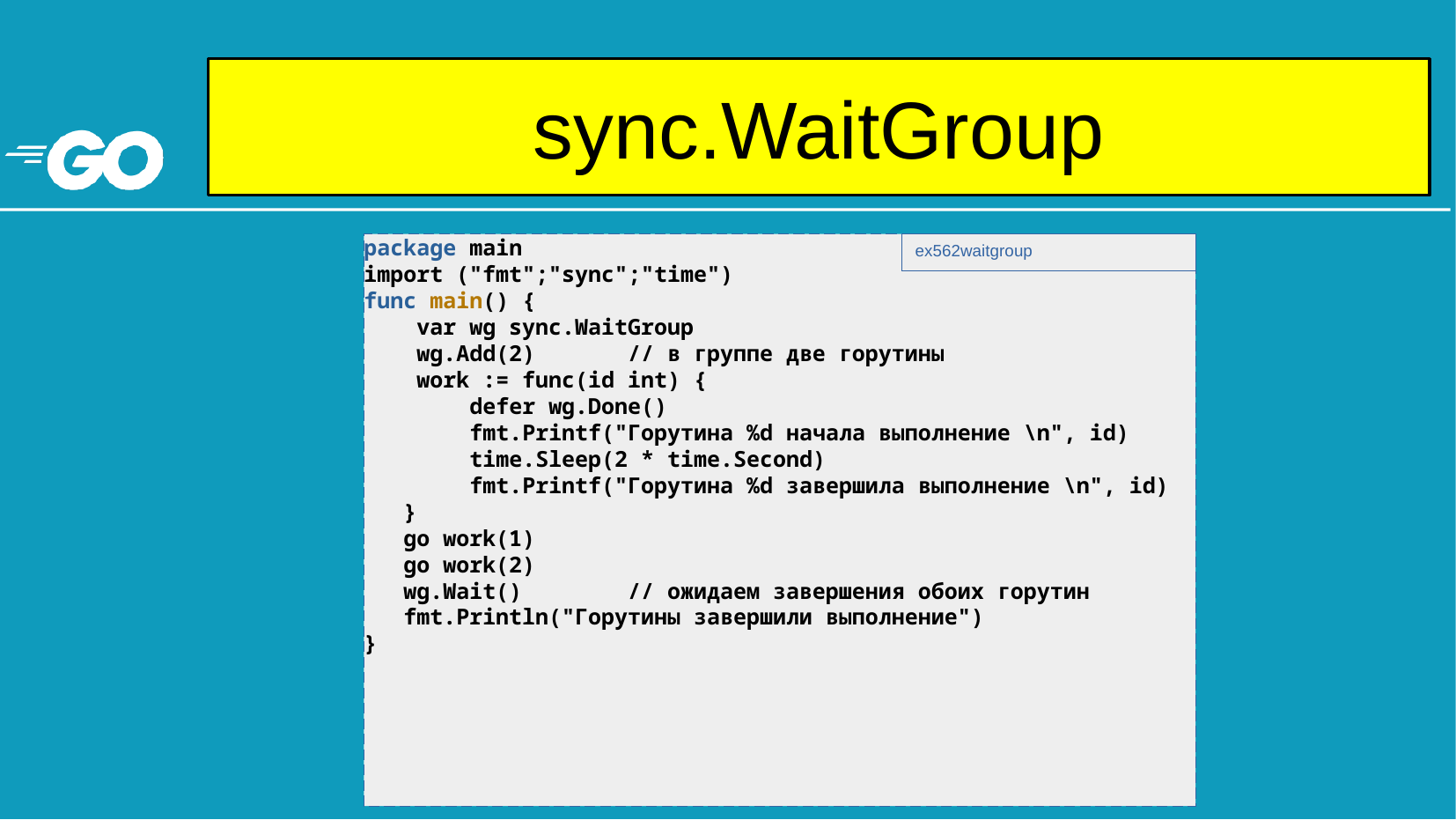

# sync.WaitGroup
package main
import ("fmt";"sync";"time")
func main() {
    var wg sync.WaitGroup
    wg.Add(2)       // в группе две горутины
    work := func(id int) {
        defer wg.Done()
        fmt.Printf("Горутина %d начала выполнение \n", id)
        time.Sleep(2 * time.Second)
        fmt.Printf("Горутина %d завершила выполнение \n", id)
   }
   go work(1)
   go work(2)
   wg.Wait()        // ожидаем завершения обоих горутин
   fmt.Println("Горутины завершили выполнение")
}
ex562waitgroup